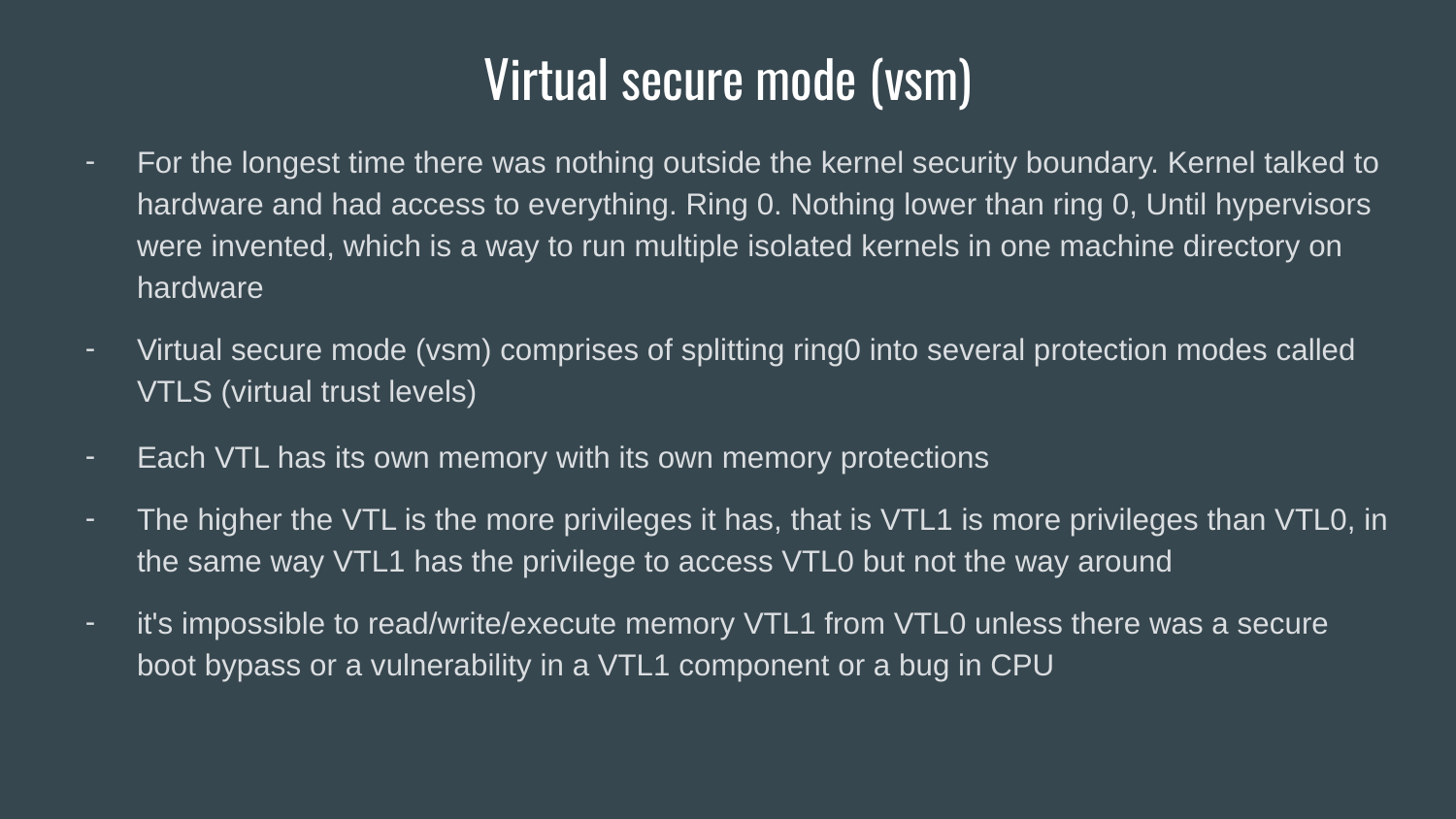

# Virtual secure mode (vsm)
For the longest time there was nothing outside the kernel security boundary. Kernel talked to hardware and had access to everything. Ring 0. Nothing lower than ring 0, Until hypervisors were invented, which is a way to run multiple isolated kernels in one machine directory on hardware
Virtual secure mode (vsm) comprises of splitting ring0 into several protection modes called VTLS (virtual trust levels)
Each VTL has its own memory with its own memory protections
The higher the VTL is the more privileges it has, that is VTL1 is more privileges than VTL0, in the same way VTL1 has the privilege to access VTL0 but not the way around
it's impossible to read/write/execute memory VTL1 from VTL0 unless there was a secure boot bypass or a vulnerability in a VTL1 component or a bug in CPU